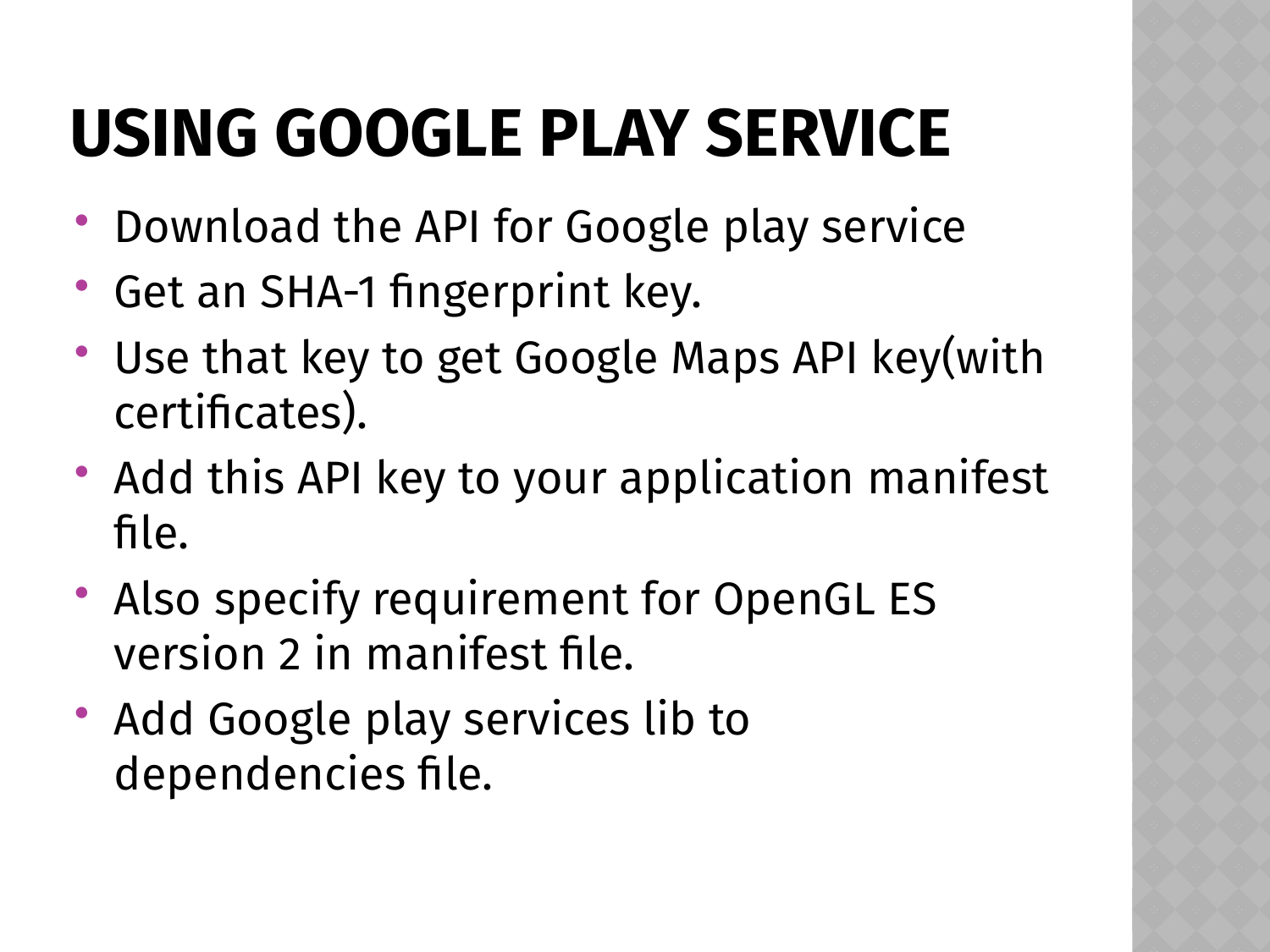

# Using Google play service
Download the API for Google play service
Get an SHA-1 fingerprint key.
Use that key to get Google Maps API key(with certificates).
Add this API key to your application manifest file.
Also specify requirement for OpenGL ES version 2 in manifest file.
Add Google play services lib to dependencies file.